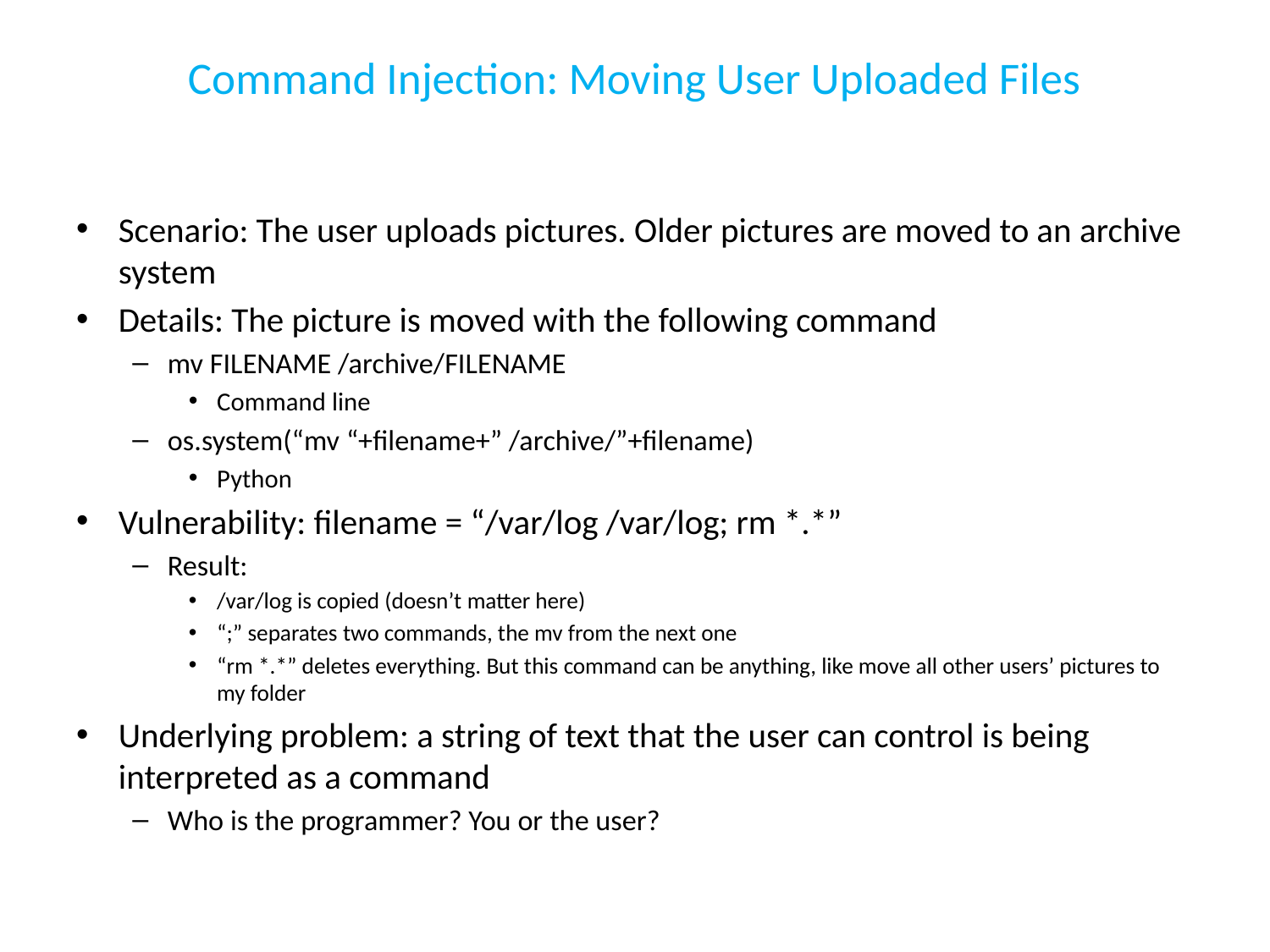

# Command Injection: Moving User Uploaded Files
Scenario: The user uploads pictures. Older pictures are moved to an archive system
Details: The picture is moved with the following command
mv FILENAME /archive/FILENAME
Command line
os.system(“mv “+filename+” /archive/”+filename)
Python
Vulnerability: filename = “/var/log /var/log; rm *.*”
Result:
/var/log is copied (doesn’t matter here)
“;” separates two commands, the mv from the next one
“rm *.*” deletes everything. But this command can be anything, like move all other users’ pictures to my folder
Underlying problem: a string of text that the user can control is being interpreted as a command
Who is the programmer? You or the user?